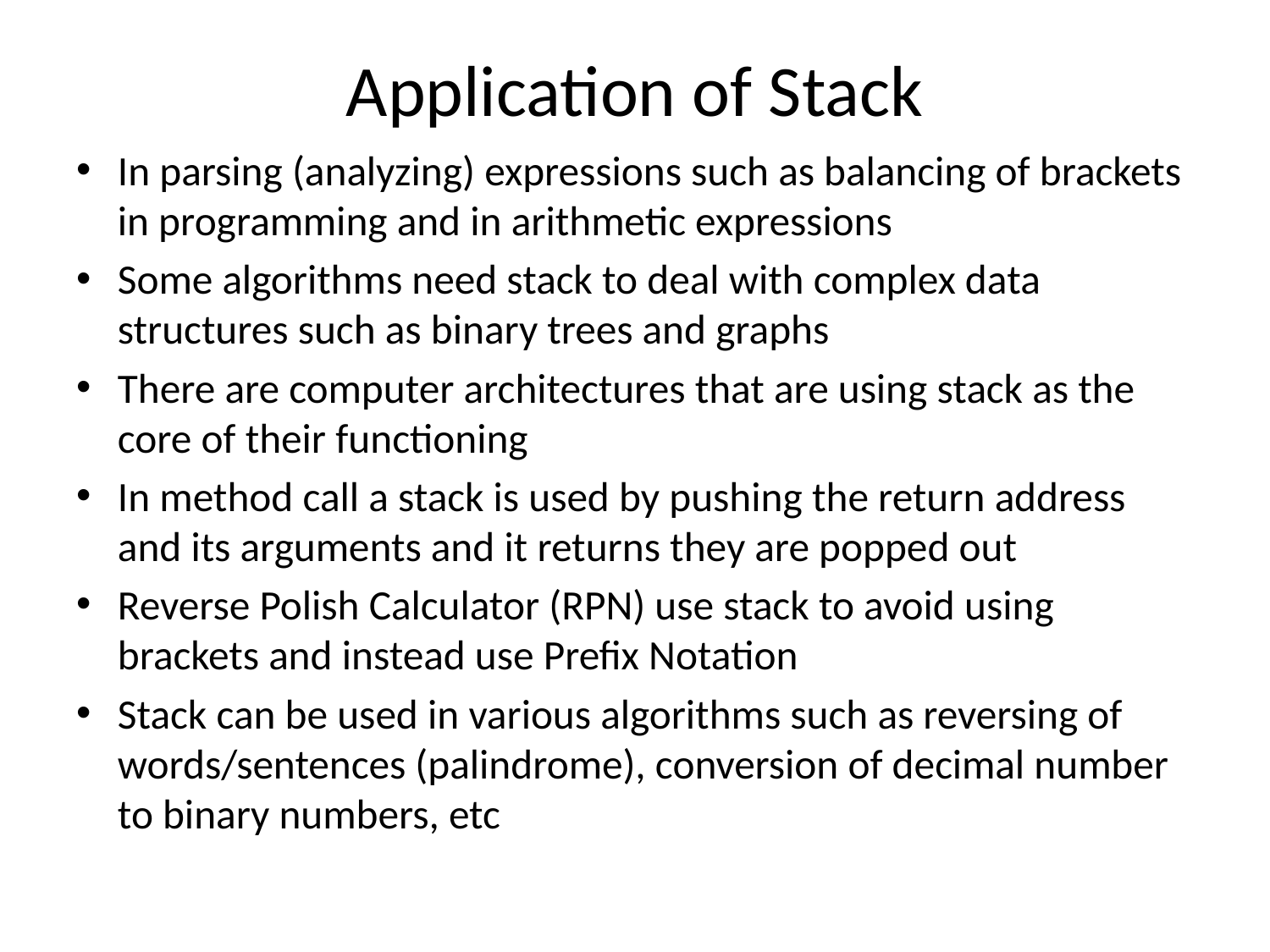

# Application of Stack
In parsing (analyzing) expressions such as balancing of brackets in programming and in arithmetic expressions
Some algorithms need stack to deal with complex data structures such as binary trees and graphs
There are computer architectures that are using stack as the core of their functioning
In method call a stack is used by pushing the return address and its arguments and it returns they are popped out
Reverse Polish Calculator (RPN) use stack to avoid using brackets and instead use Prefix Notation
Stack can be used in various algorithms such as reversing of words/sentences (palindrome), conversion of decimal number to binary numbers, etc